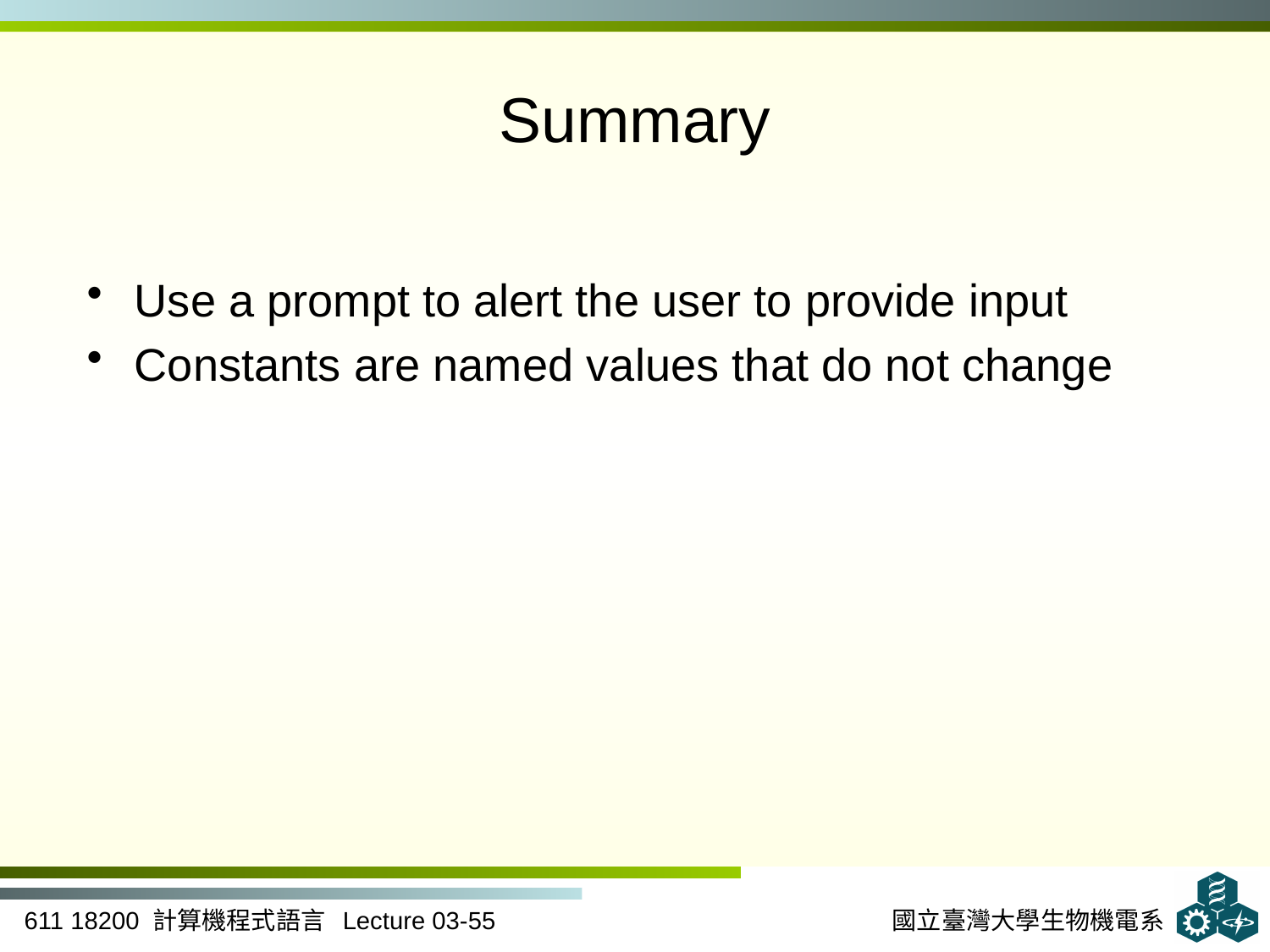

# Summary
Use a prompt to alert the user to provide input
Constants are named values that do not change